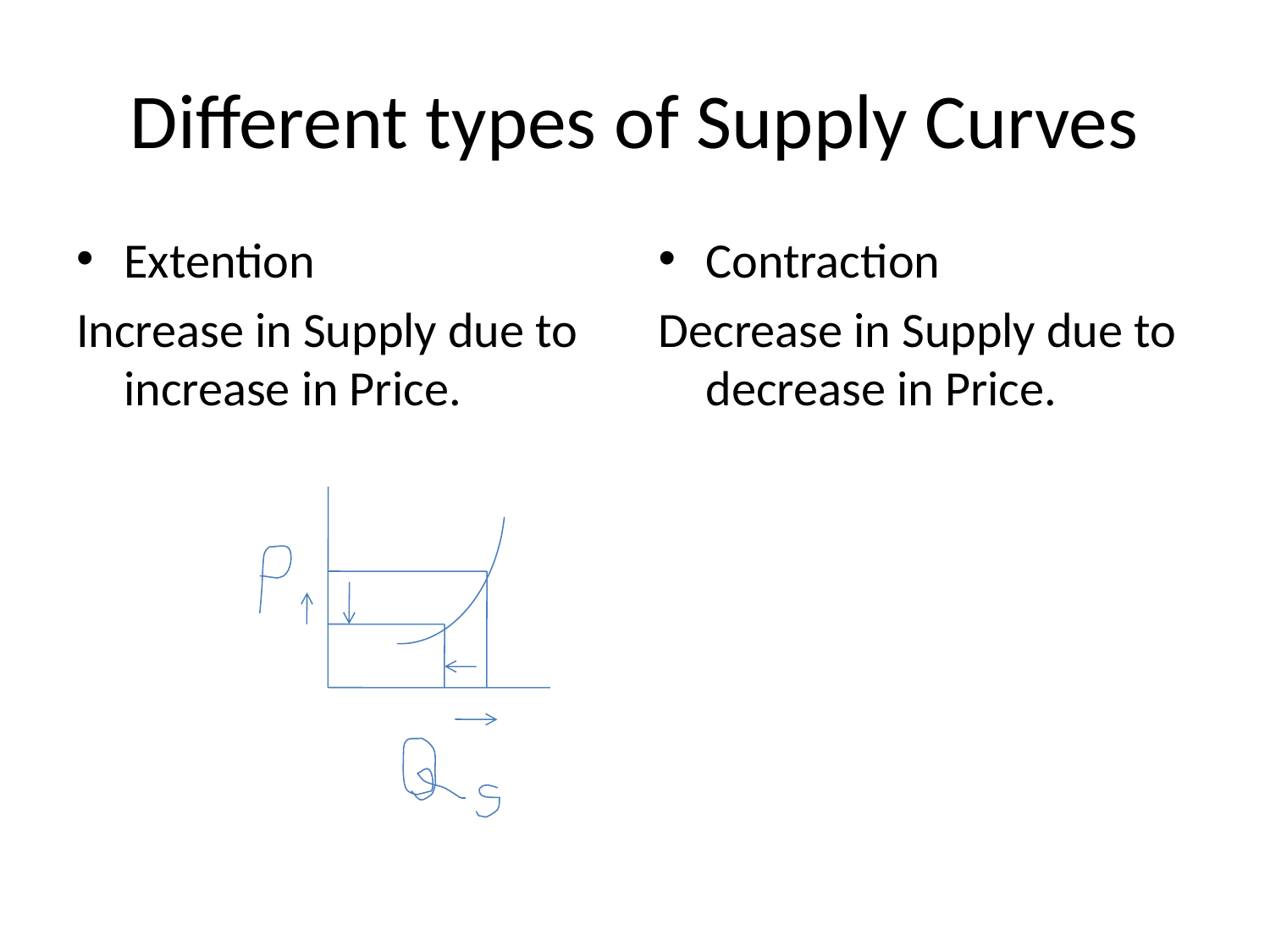

# Different types of Supply Curves
Extention
Increase in Supply due to increase in Price.

Contraction
Decrease in Supply due to decrease in Price.